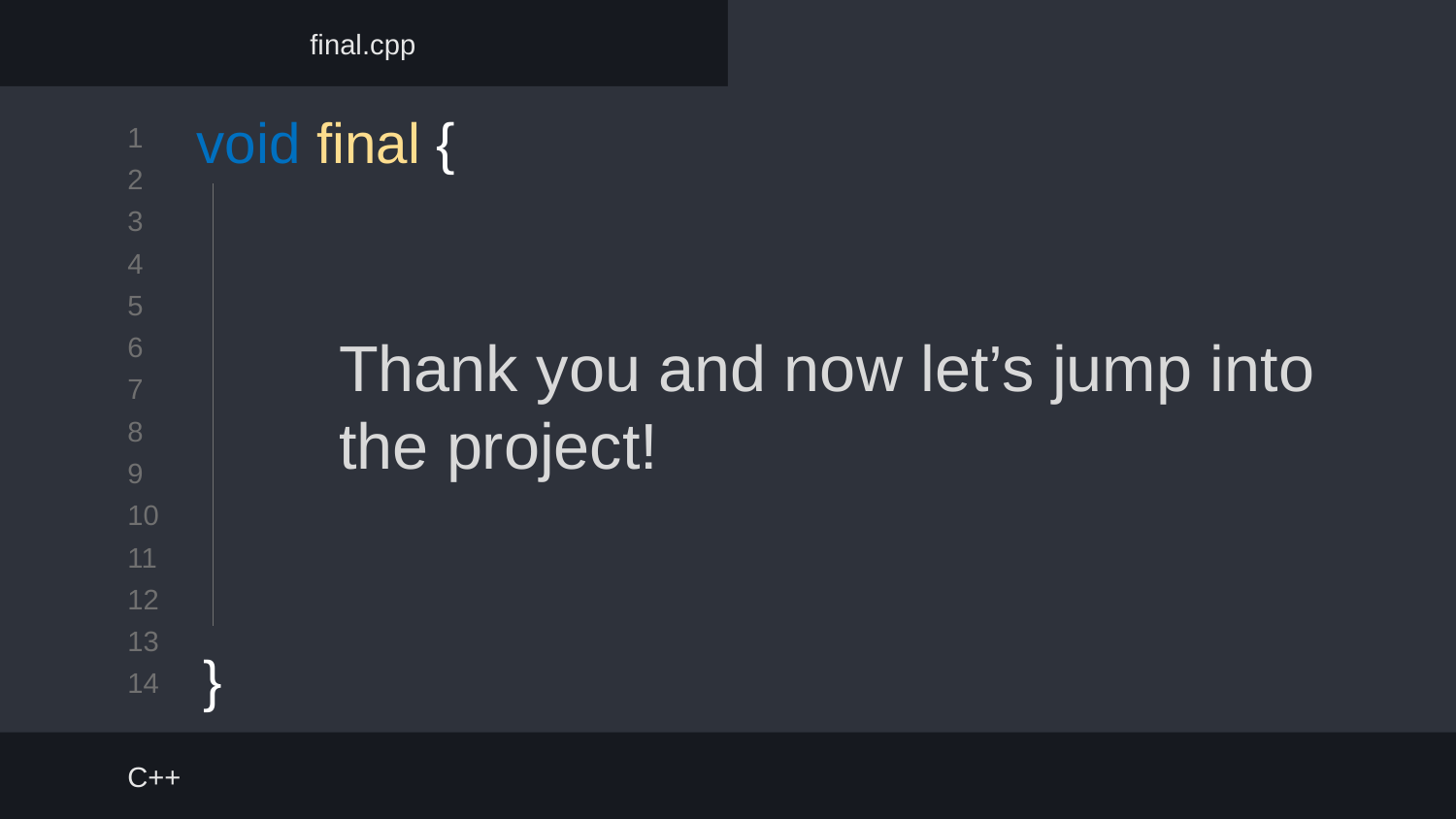

final.cpp
# void final {
Thank you and now let’s jump into the project!

}
C++